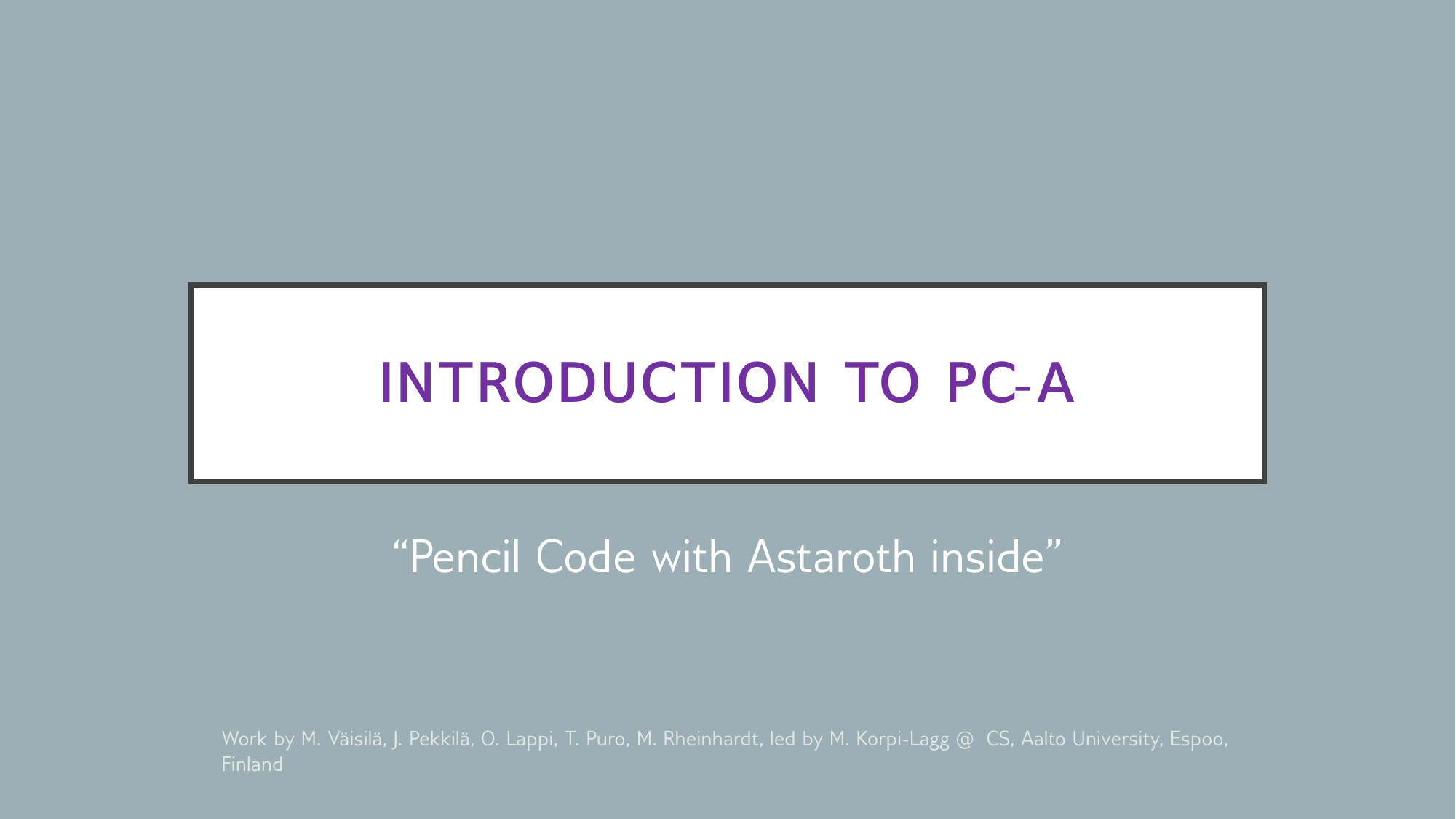

# Introduction to PC-A
“Pencil Code with Astaroth inside”
Work by M. Väisilä, J. Pekkilä, O. Lappi, T. Puro, M. Rheinhardt, led by M. Korpi-Lagg @  CS, Aalto University, Espoo, Finland